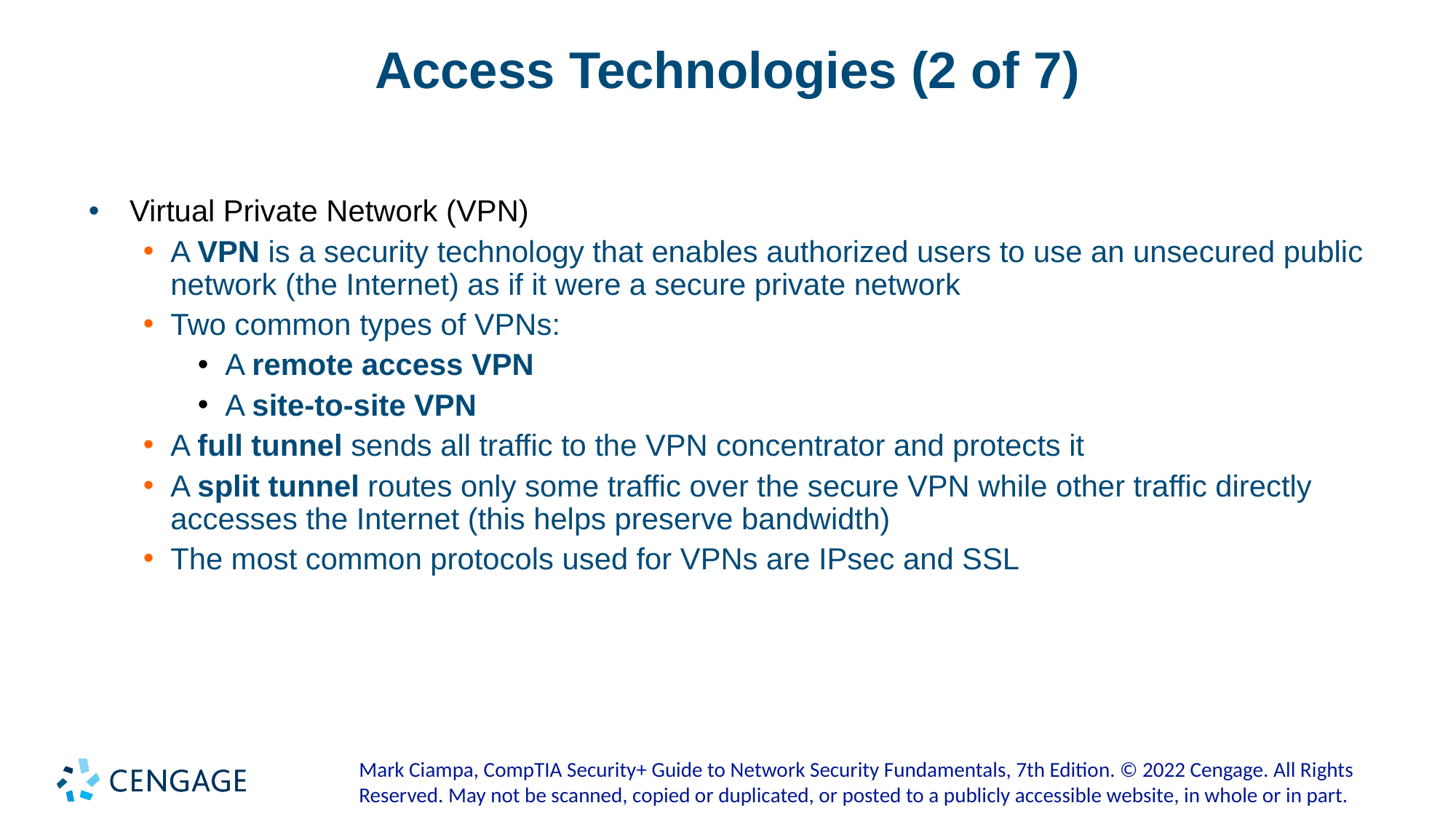

# Access Technologies (2 of 7)
Virtual Private Network (VPN)
A VPN is a security technology that enables authorized users to use an unsecured public network (the Internet) as if it were a secure private network
Two common types of VPNs:
A remote access VPN
A site-to-site VPN
A full tunnel sends all traffic to the VPN concentrator and protects it
A split tunnel routes only some traffic over the secure VPN while other traffic directly accesses the Internet (this helps preserve bandwidth)
The most common protocols used for VPNs are IPsec and SSL